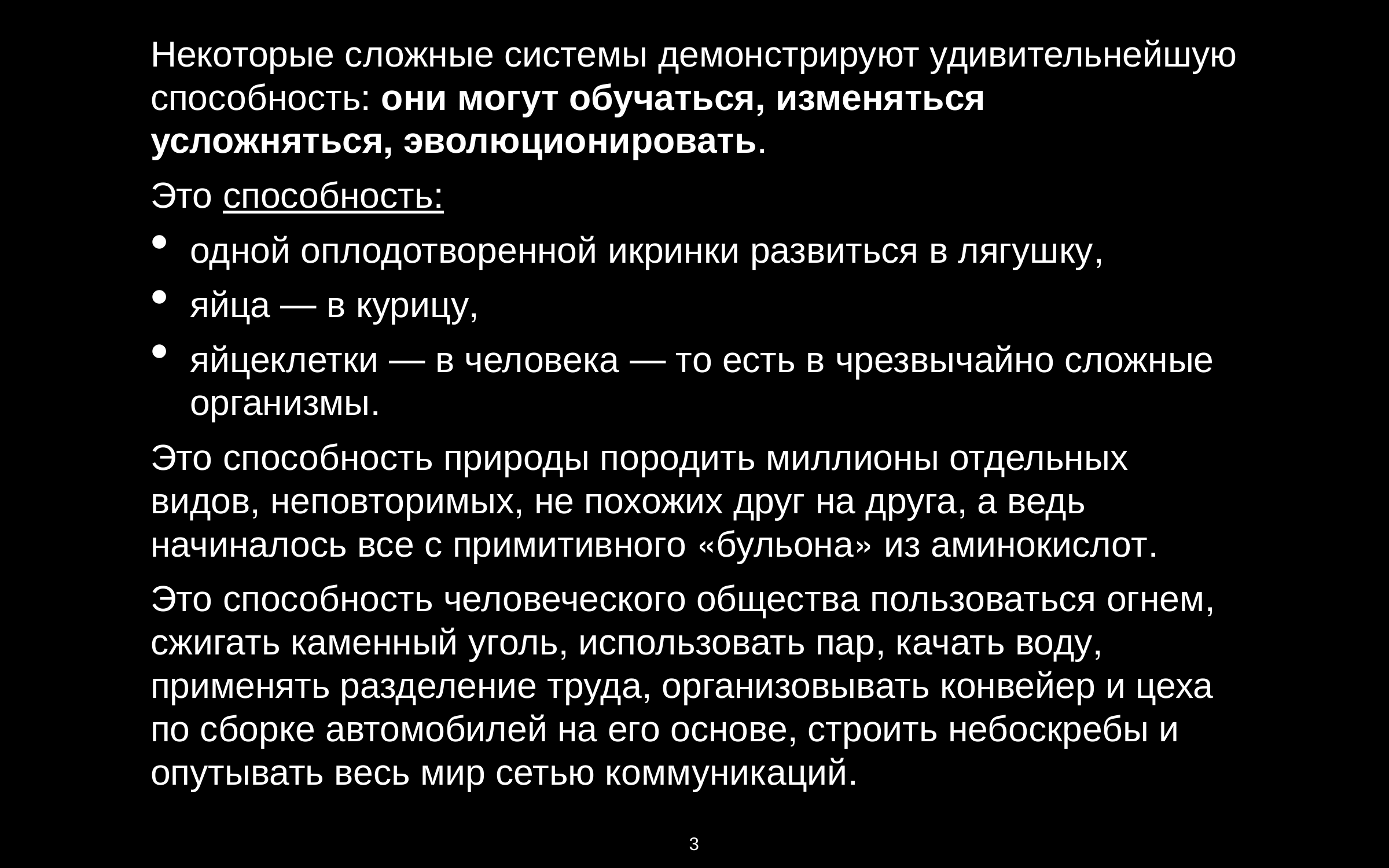

Некоторые сложные системы демонстрируют удивительнейшую способность: они могут обучаться, изменяться усложняться, эволюционировать.
Это способность:
одной оплодотворенной икринки развиться в лягушку,
яйца — в курицу,
яйцеклетки — в человека — то есть в чрезвычайно сложные организмы.
Это способность природы породить миллионы отдельных видов, неповторимых, не похожих друг на друга, а ведь начиналось все с примитивного «бульона» из аминокислот.
Это способность человеческого общества пользоваться огнем, сжигать каменный уголь, использовать пар, качать воду, применять разделение труда, организовывать конвейер и цеха по сборке автомобилей на его основе, строить небоскребы и опутывать весь мир сетью коммуникаций.
3